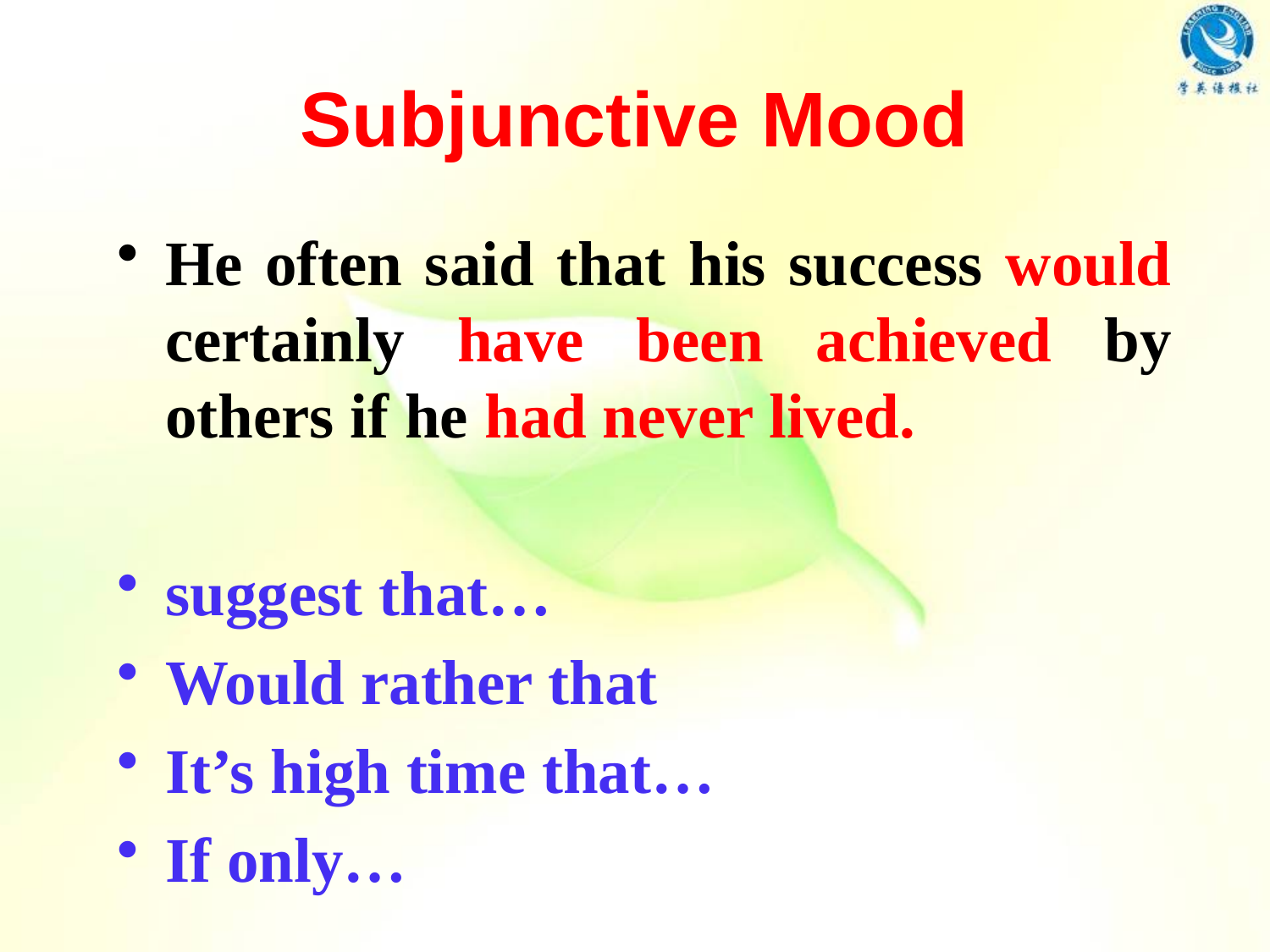

# Subjunctive Mood
He often said that his success would certainly have been achieved by others if he had never lived.

suggest that…
Would rather that
It’s high time that…
If only…